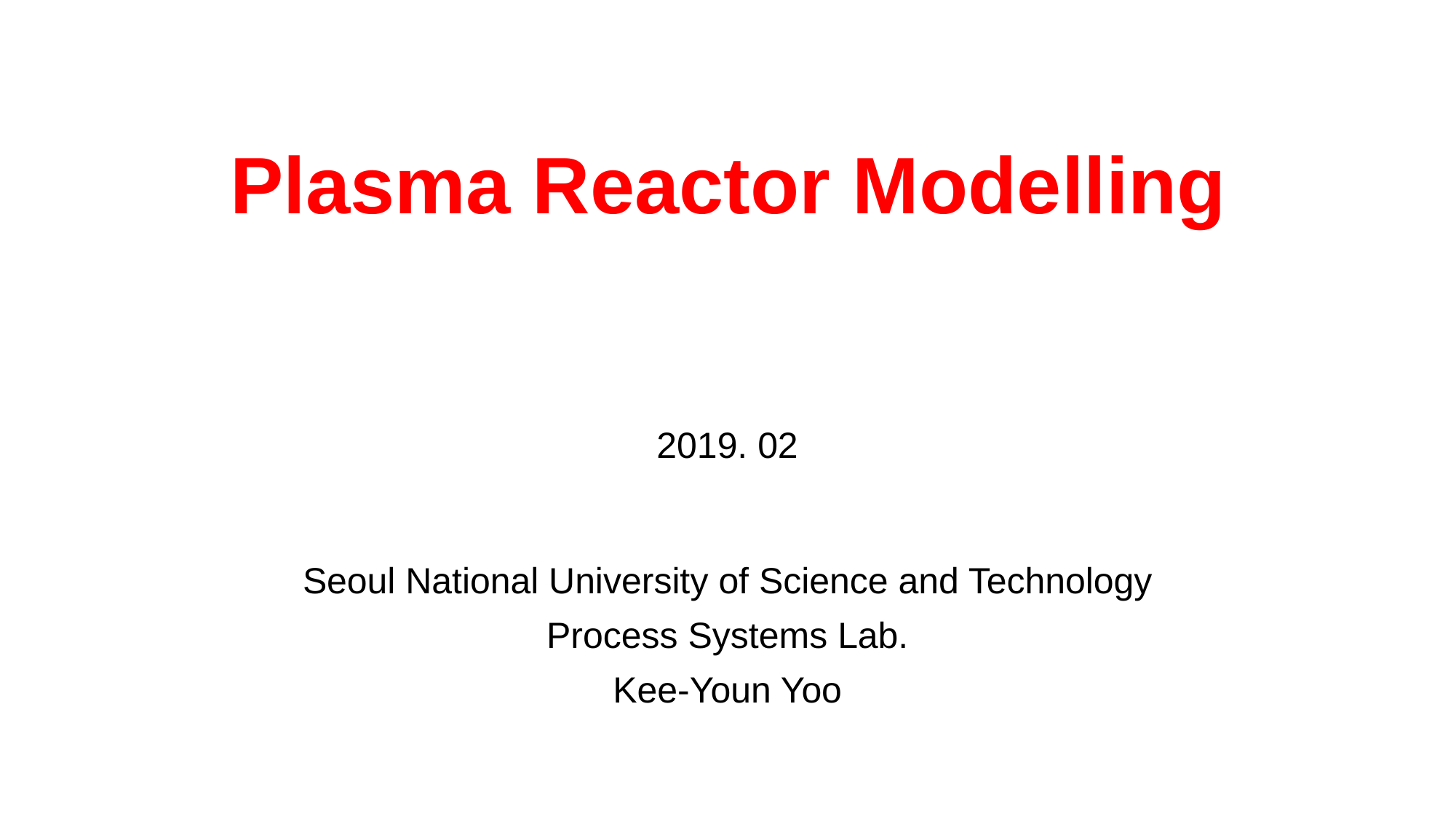

# Plasma Reactor Modelling
2019. 02
Seoul National University of Science and Technology
Process Systems Lab.
Kee-Youn Yoo